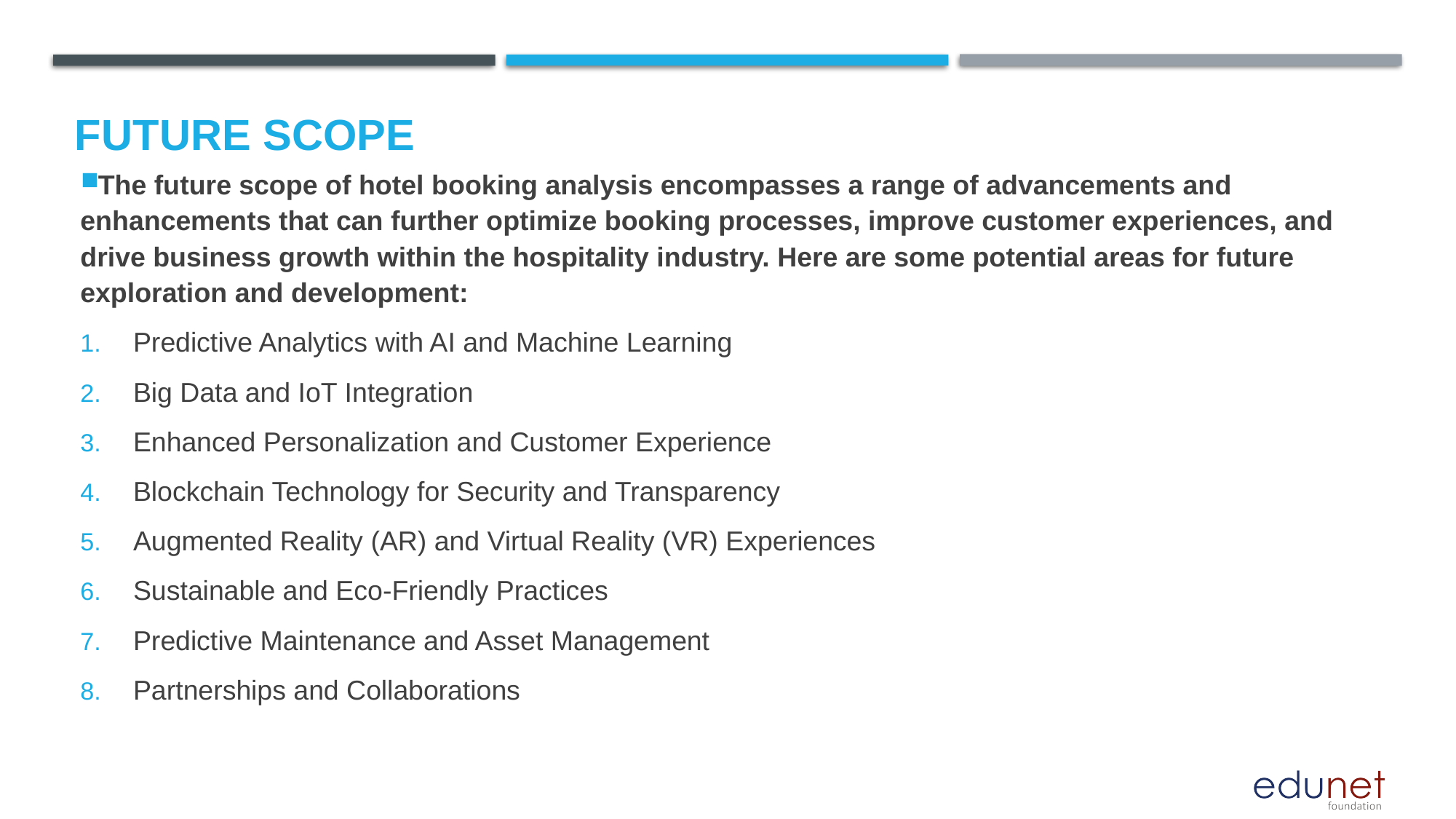

Future scope
The future scope of hotel booking analysis encompasses a range of advancements and enhancements that can further optimize booking processes, improve customer experiences, and drive business growth within the hospitality industry. Here are some potential areas for future exploration and development:
Predictive Analytics with AI and Machine Learning
Big Data and IoT Integration
Enhanced Personalization and Customer Experience
Blockchain Technology for Security and Transparency
Augmented Reality (AR) and Virtual Reality (VR) Experiences
Sustainable and Eco-Friendly Practices
Predictive Maintenance and Asset Management
Partnerships and Collaborations